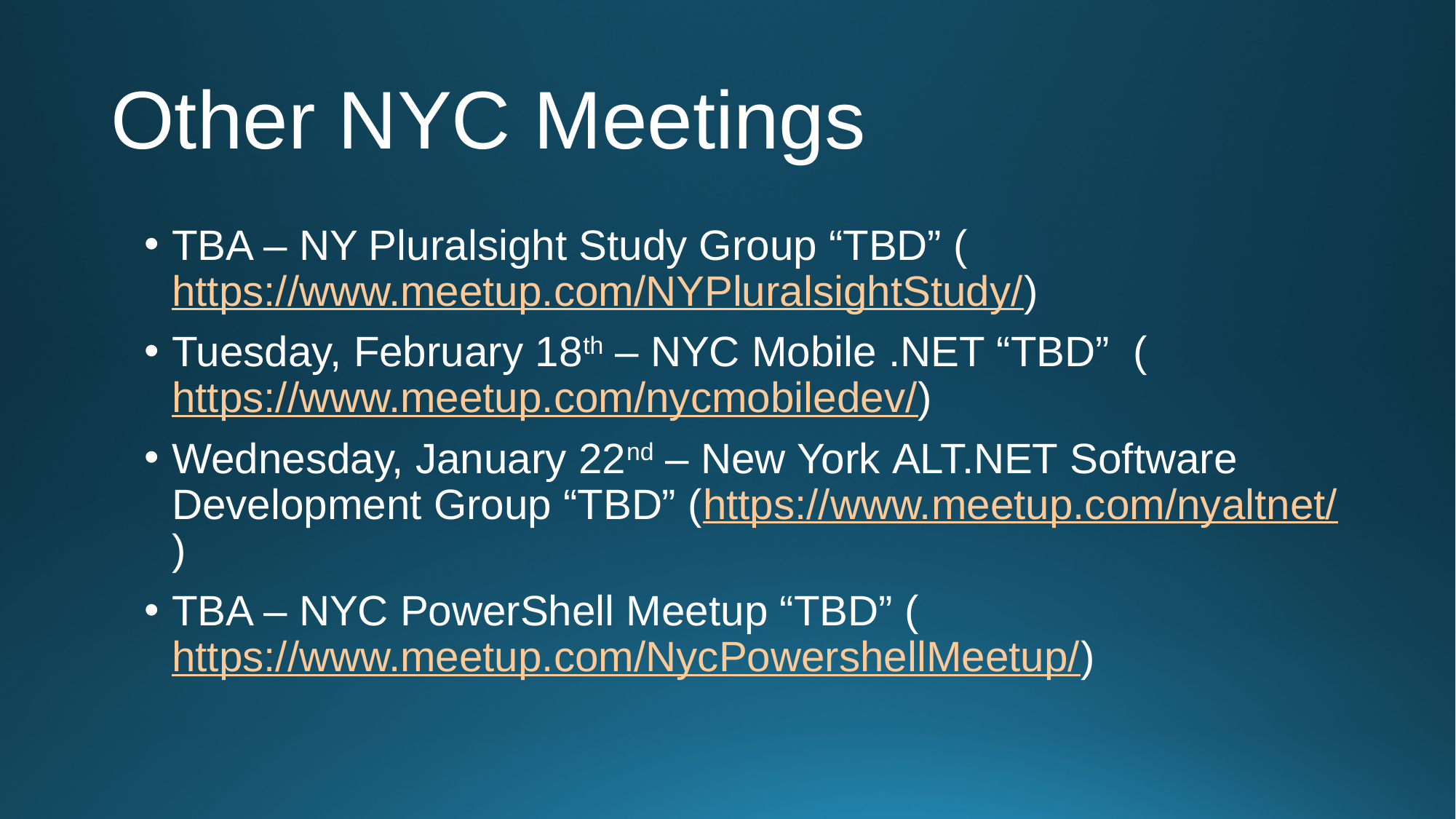

# Other NYC Meetings
TBA – NY Pluralsight Study Group “TBD” (https://www.meetup.com/NYPluralsightStudy/)
Tuesday, February 18th – NYC Mobile .NET “TBD”  (https://www.meetup.com/nycmobiledev/)
Wednesday, January 22nd – New York ALT.NET Software Development Group “TBD” (https://www.meetup.com/nyaltnet/)
TBA – NYC PowerShell Meetup “TBD” (https://www.meetup.com/NycPowershellMeetup/)